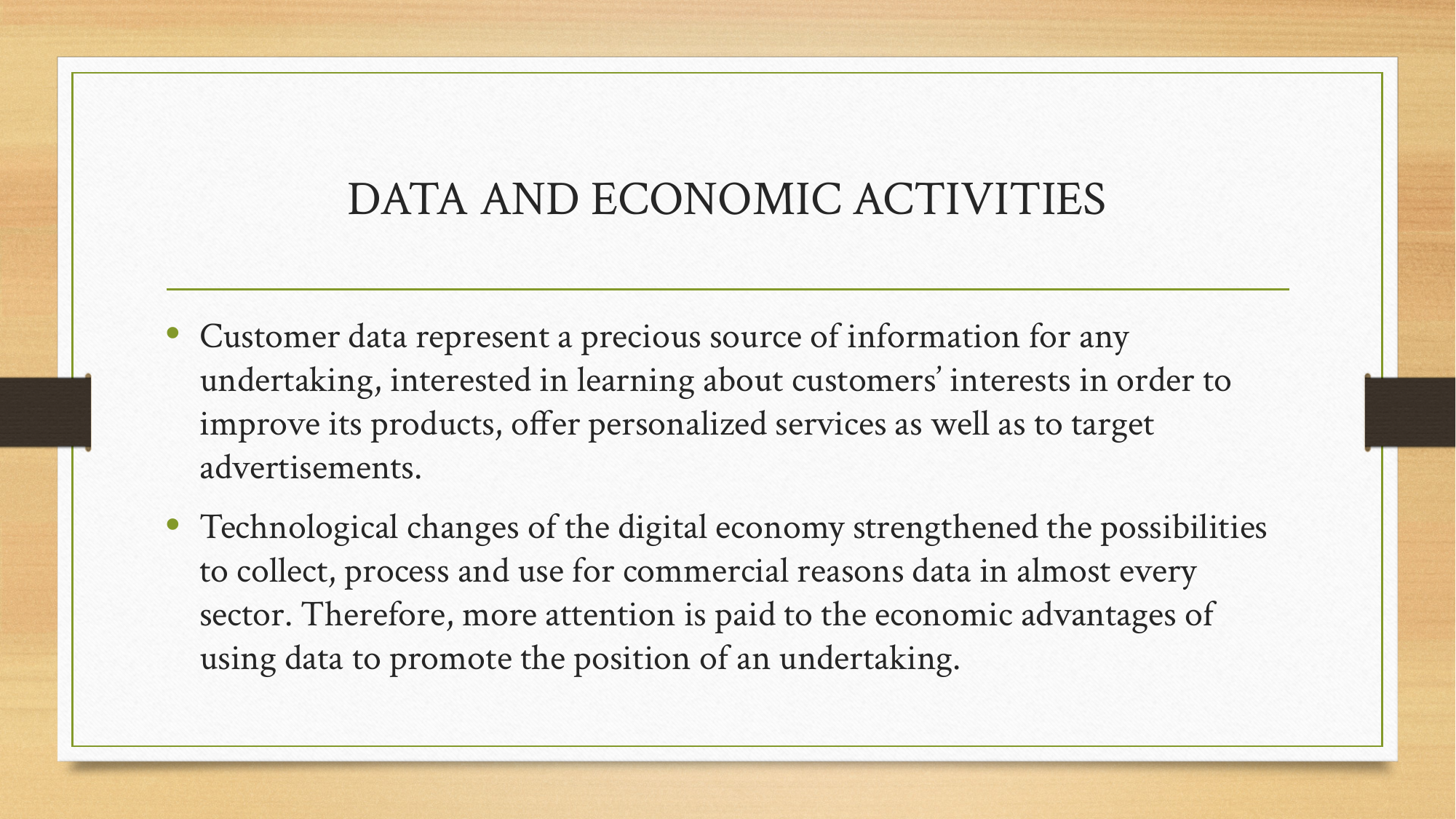

# DATA AND ECONOMIC ACTIVITIES
Customer data represent a precious source of information for any undertaking, interested in learning about customers’ interests in order to improve its products, offer personalized services as well as to target advertisements.
Technological changes of the digital economy strengthened the possibilities to collect, process and use for commercial reasons data in almost every sector. Therefore, more attention is paid to the economic advantages of using data to promote the position of an undertaking.